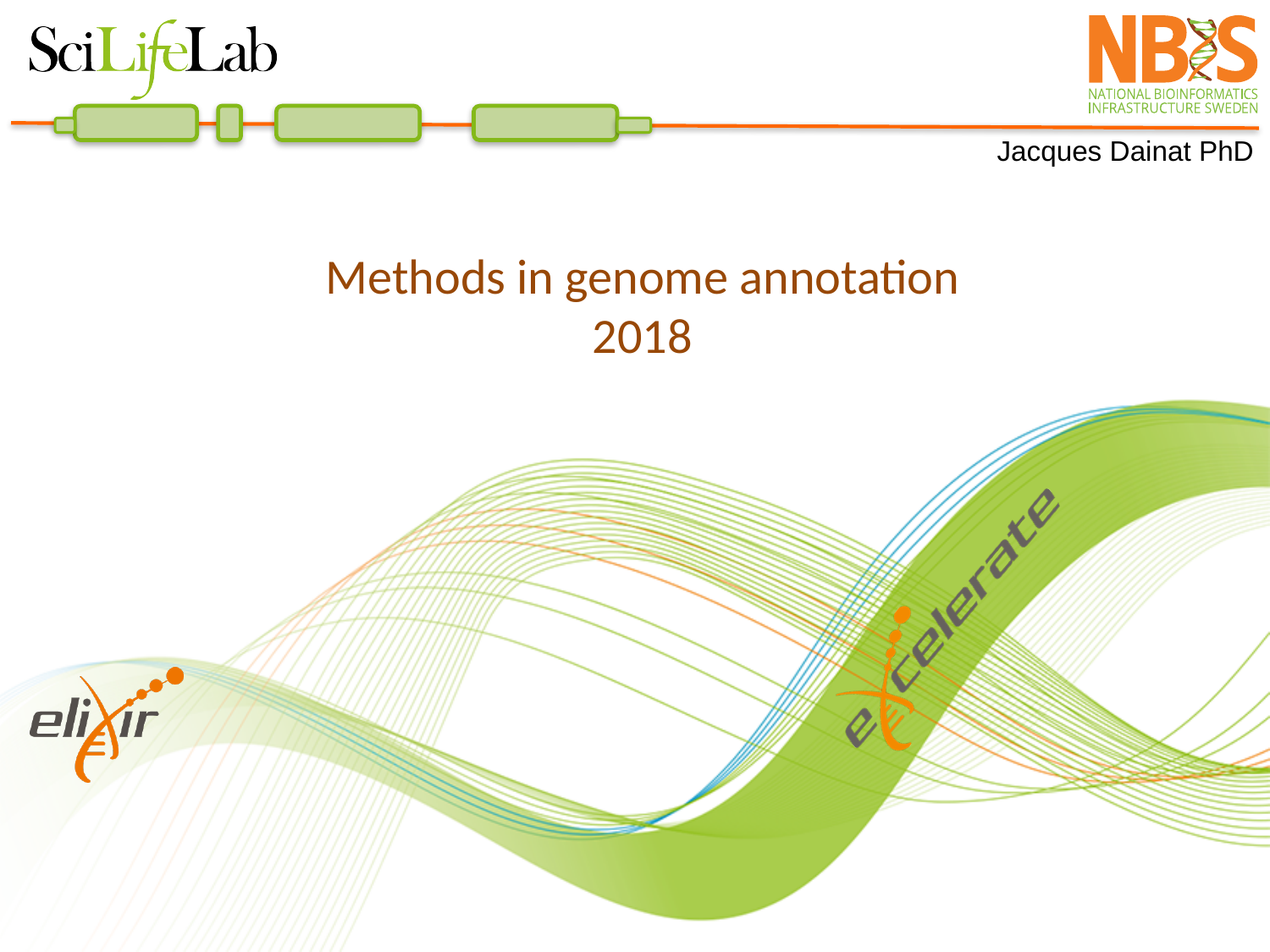

Jacques Dainat PhD
Methods in genome annotation
2018